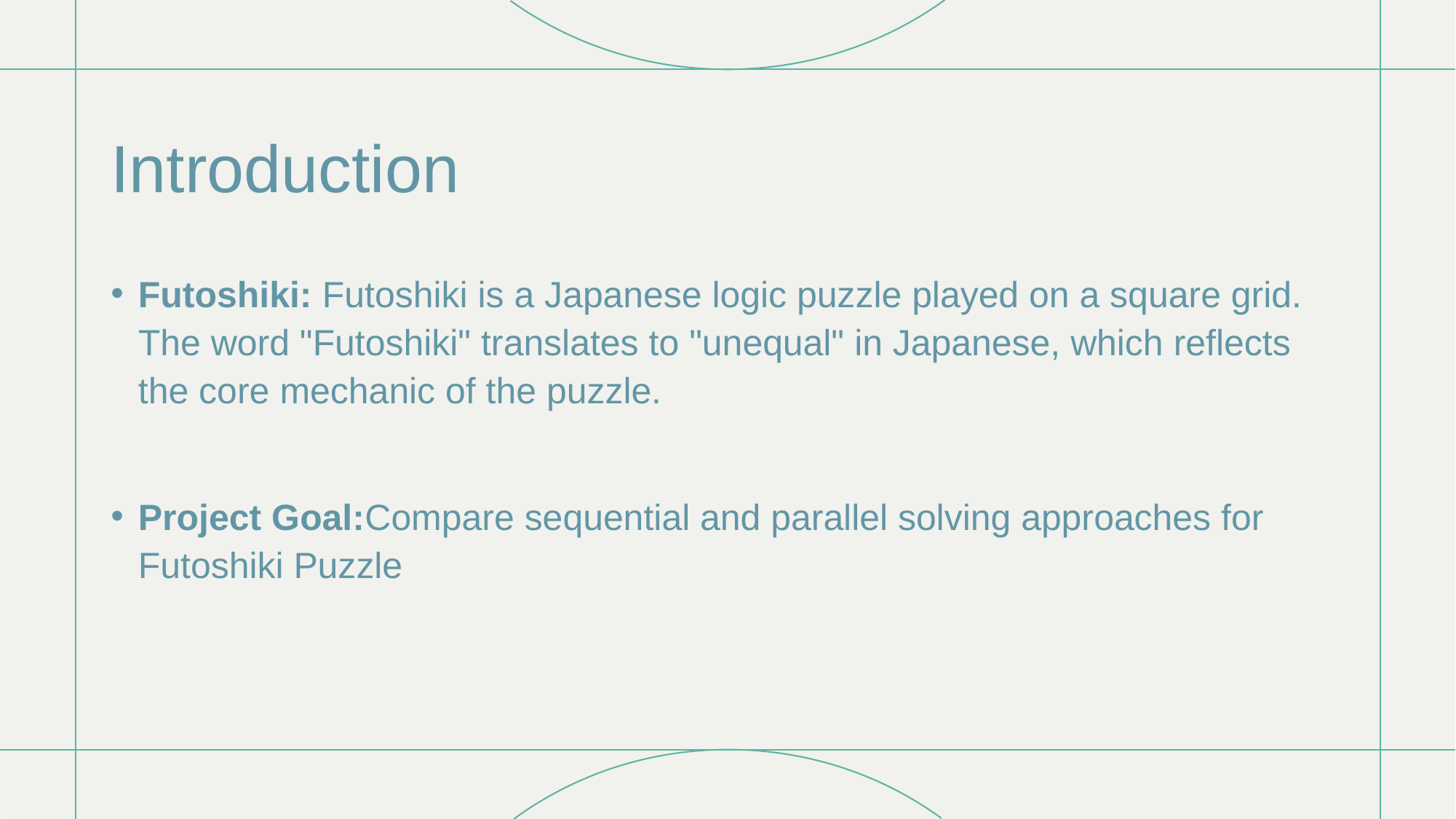

# Introduction
Futoshiki: Futoshiki is a Japanese logic puzzle played on a square grid. The word "Futoshiki" translates to "unequal" in Japanese, which reflects the core mechanic of the puzzle.

Project Goal:Compare sequential and parallel solving approaches for Futoshiki Puzzle